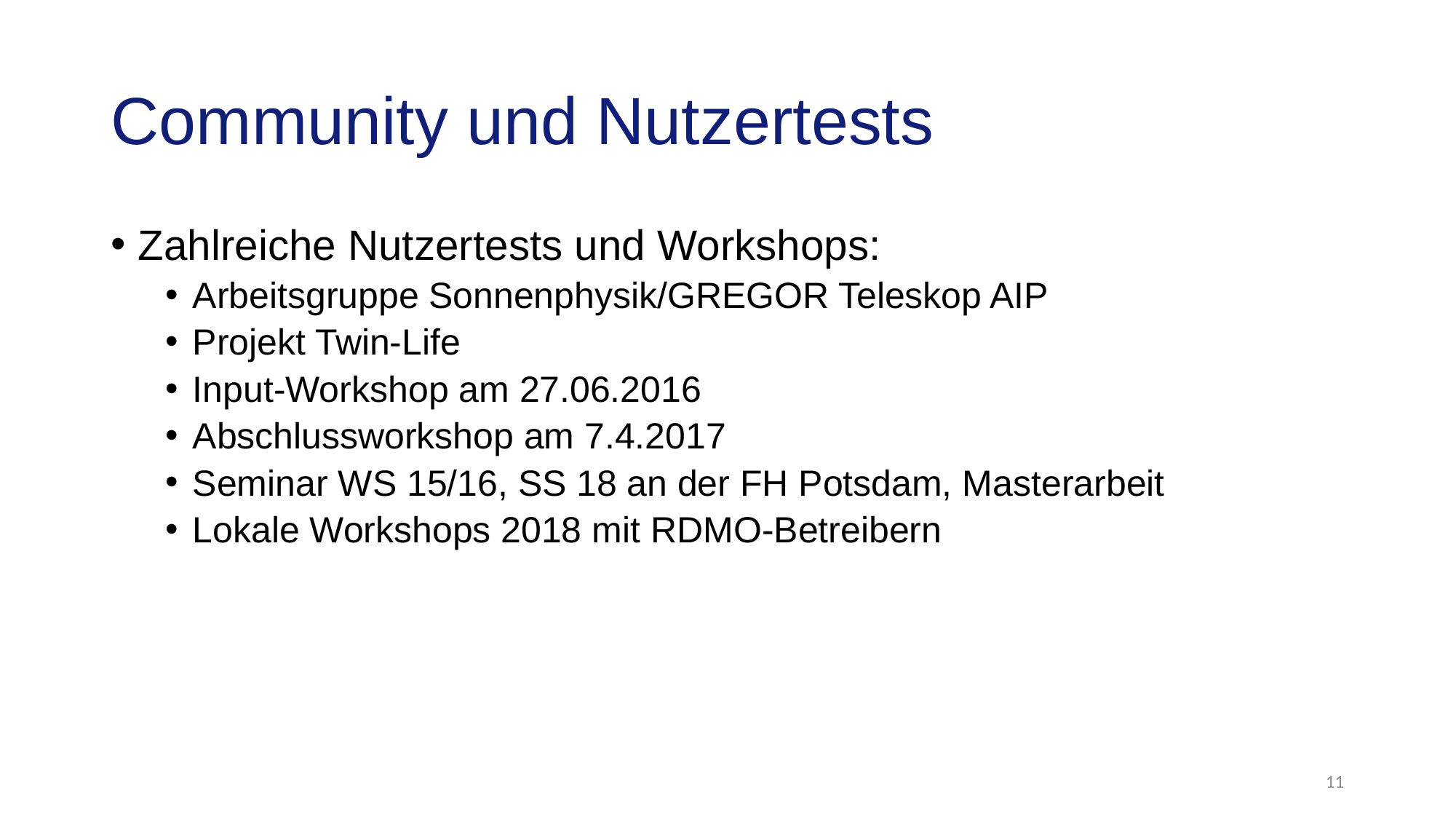

# Community und Nutzertests
Zahlreiche Nutzertests und Workshops:
Arbeitsgruppe Sonnenphysik/GREGOR Teleskop AIP
Projekt Twin-Life
Input-Workshop am 27.06.2016
Abschlussworkshop am 7.4.2017
Seminar WS 15/16, SS 18 an der FH Potsdam, Masterarbeit
Lokale Workshops 2018 mit RDMO-Betreibern

11